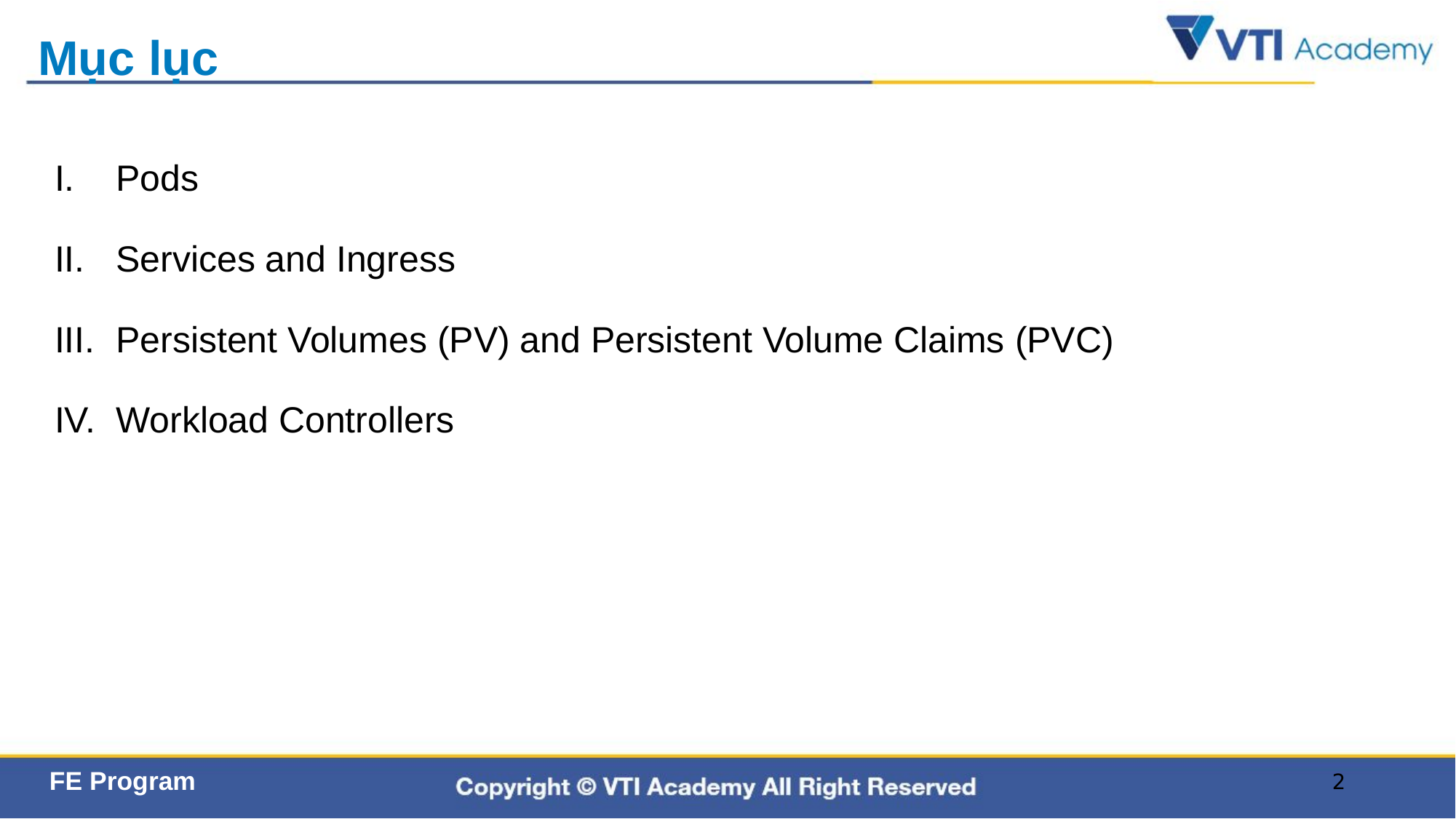

# Mục lục
Pods
Services and Ingress
Persistent Volumes (PV) and Persistent Volume Claims (PVC)
Workload Controllers

2